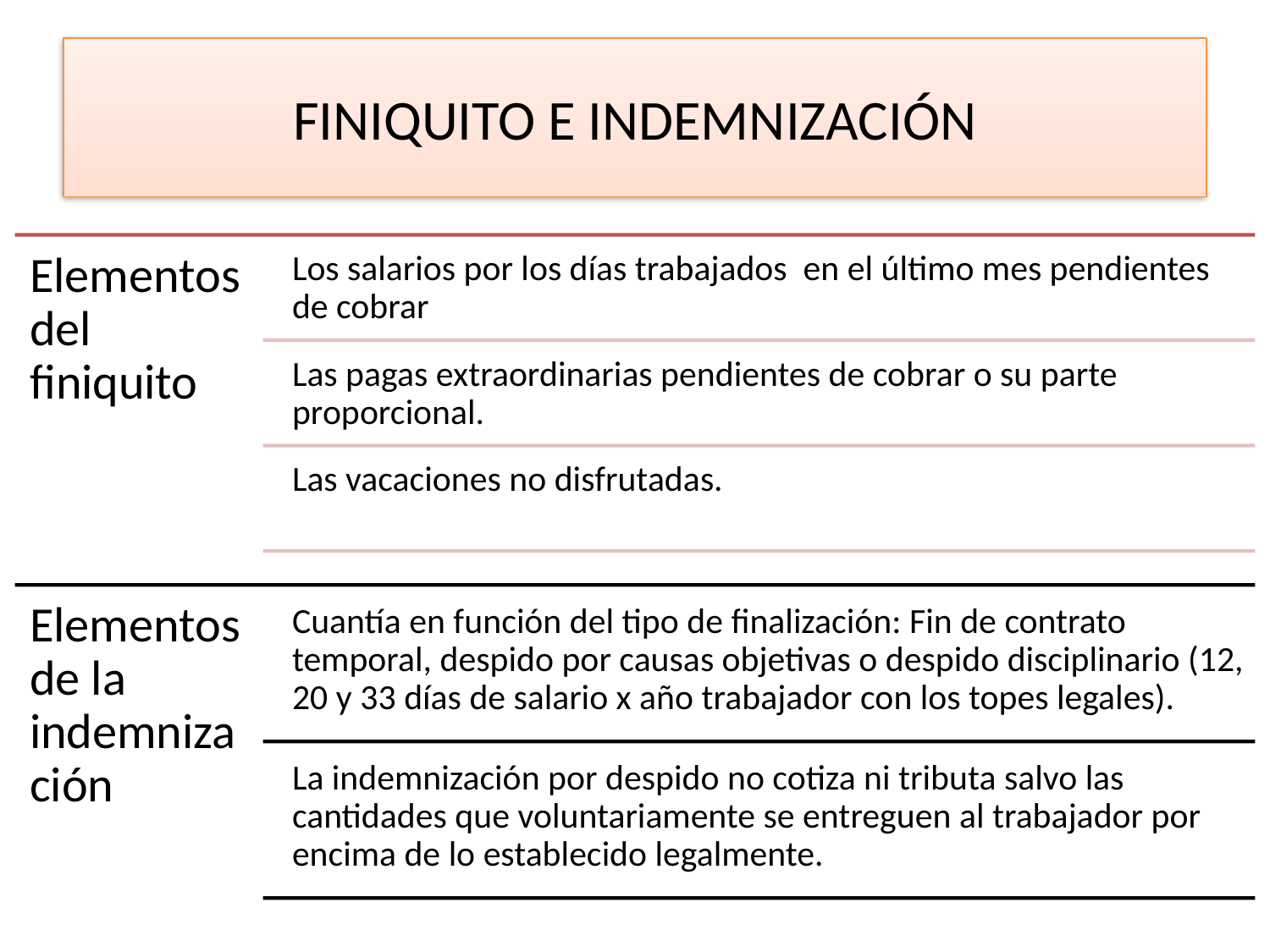

# FINIQUITO E INDEMNIZACIÓN
Elementos del finiquito
Los salarios por los días trabajados  en el último mes pendientes de cobrar
Las pagas extraordinarias pendientes de cobrar o su parte proporcional.
Las vacaciones no disfrutadas.
Elementos de la indemnización
Cuantía en función del tipo de finalización: Fin de contrato temporal, despido por causas objetivas o despido disciplinario (12, 20 y 33 días de salario x año trabajador con los topes legales).
La indemnización por despido no cotiza ni tributa salvo las cantidades que voluntariamente se entreguen al trabajador por encima de lo establecido legalmente.